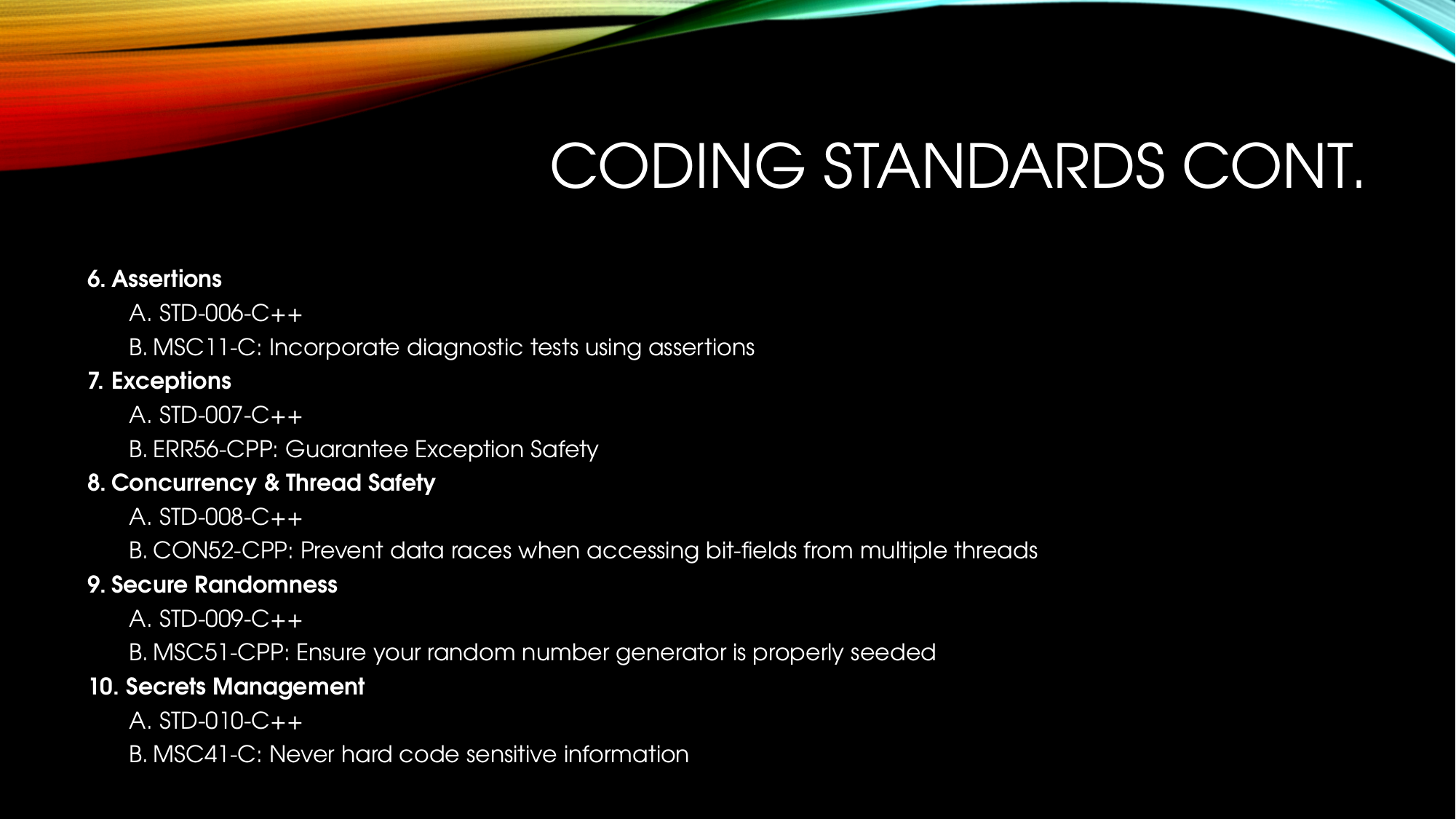

# CODING STANDARDS CONT.
Assertions
 STD-006-C++
MSC11-C: Incorporate diagnostic tests using assertions
Exceptions
 STD-007-C++
ERR56-CPP: Guarantee Exception Safety
Concurrency & Thread Safety
 STD-008-C++
CON52-CPP: Prevent data races when accessing bit-fields from multiple threads
Secure Randomness
 STD-009-C++
MSC51-CPP: Ensure your random number generator is properly seeded
 Secrets Management
 STD-010-C++
MSC41-C: Never hard code sensitive information